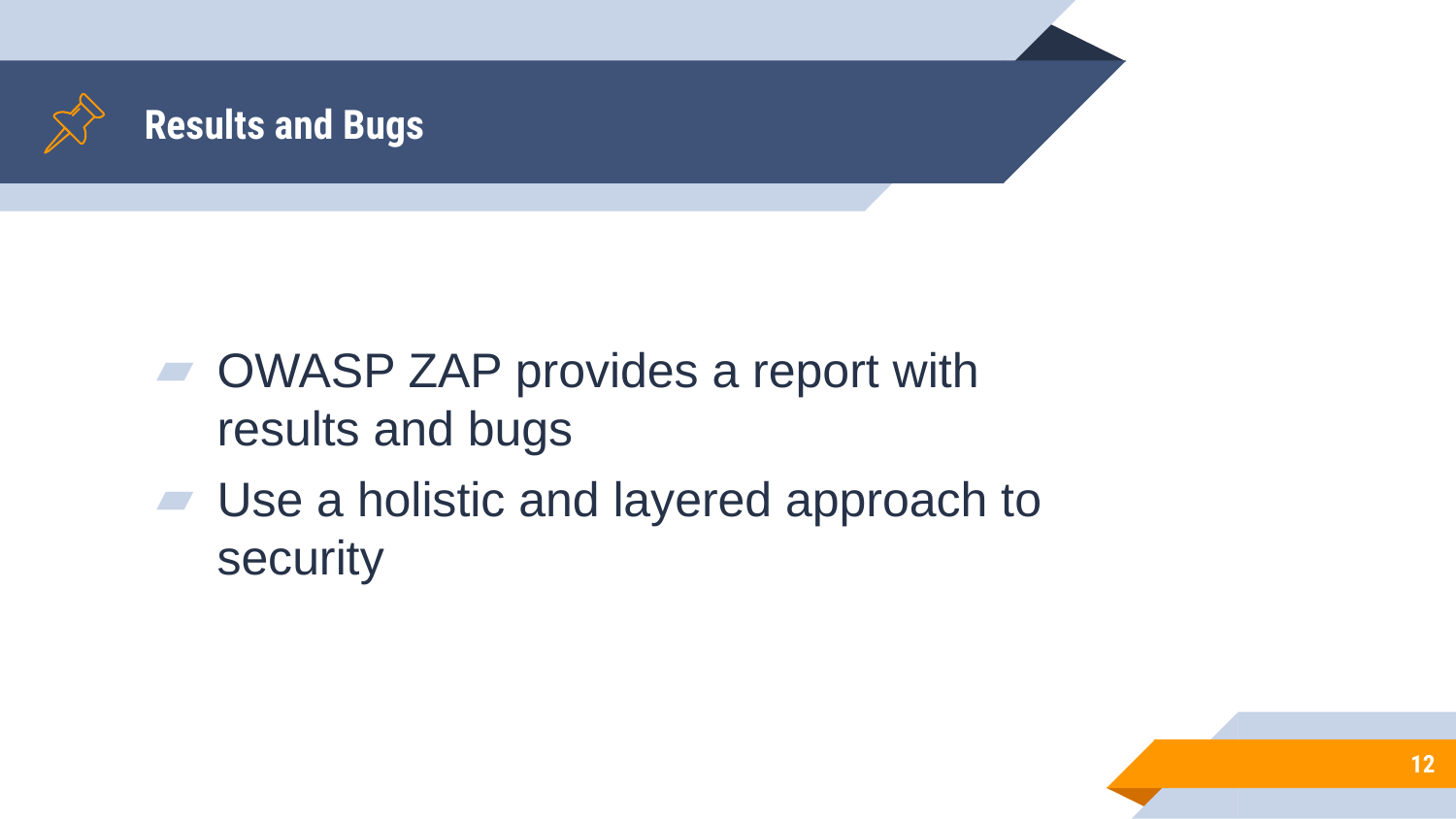

# Results and Bugs

OWASP ZAP provides a report with results and bugs
Use a holistic and layered approach to security
12